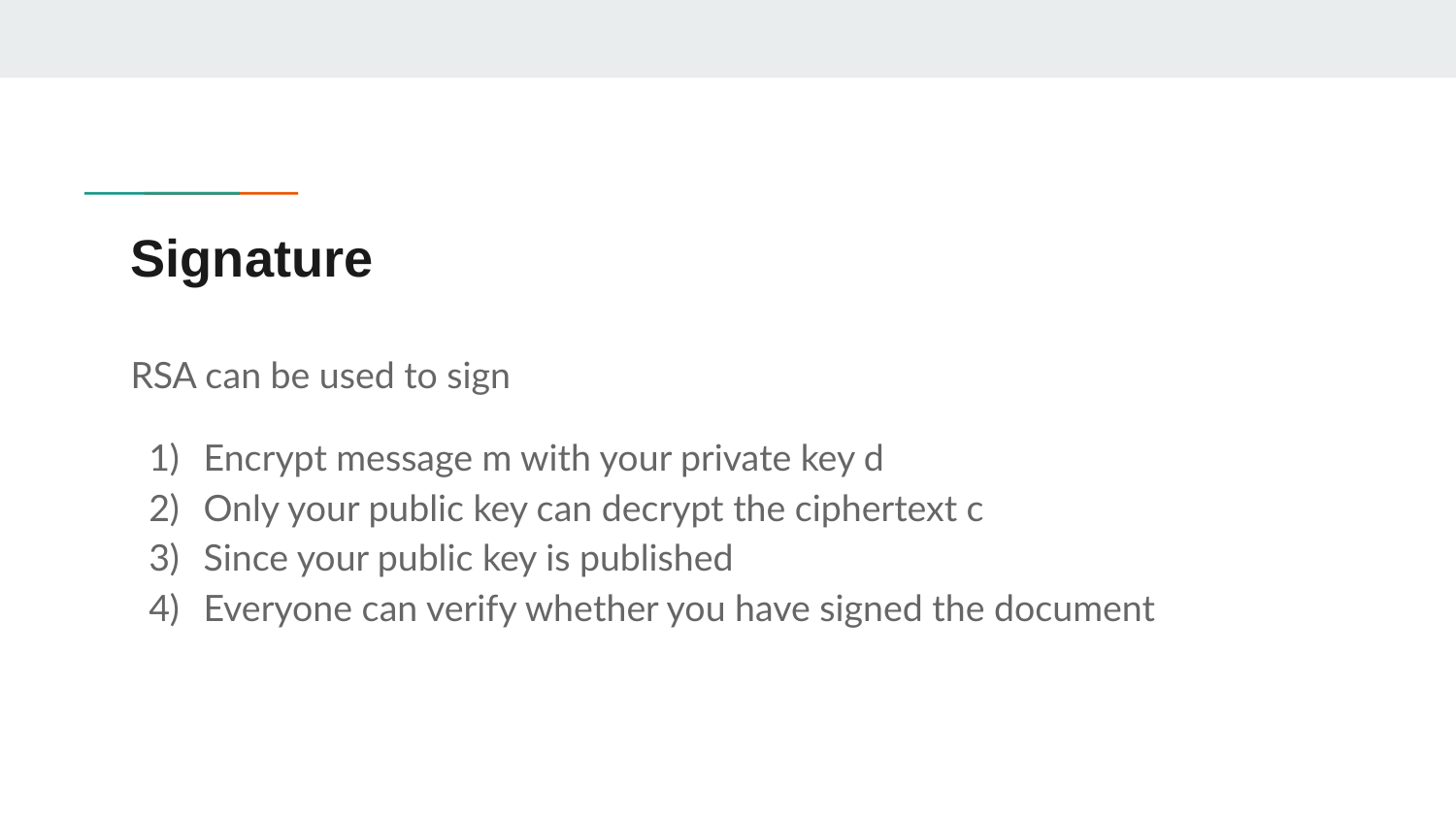

# Signature
RSA can be used to sign
Encrypt message m with your private key d
Only your public key can decrypt the ciphertext c
Since your public key is published
Everyone can verify whether you have signed the document